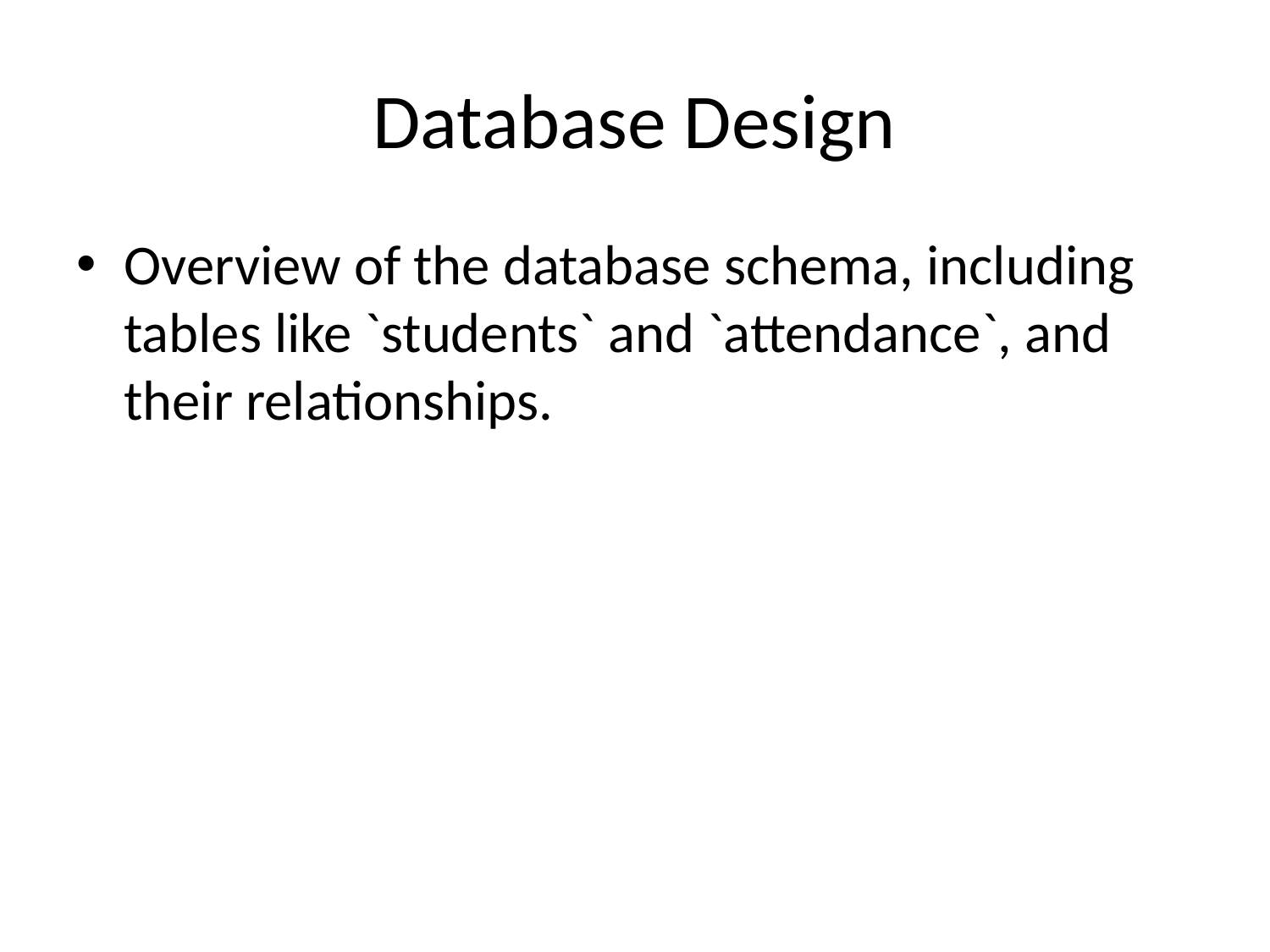

# Database Design
Overview of the database schema, including tables like `students` and `attendance`, and their relationships.